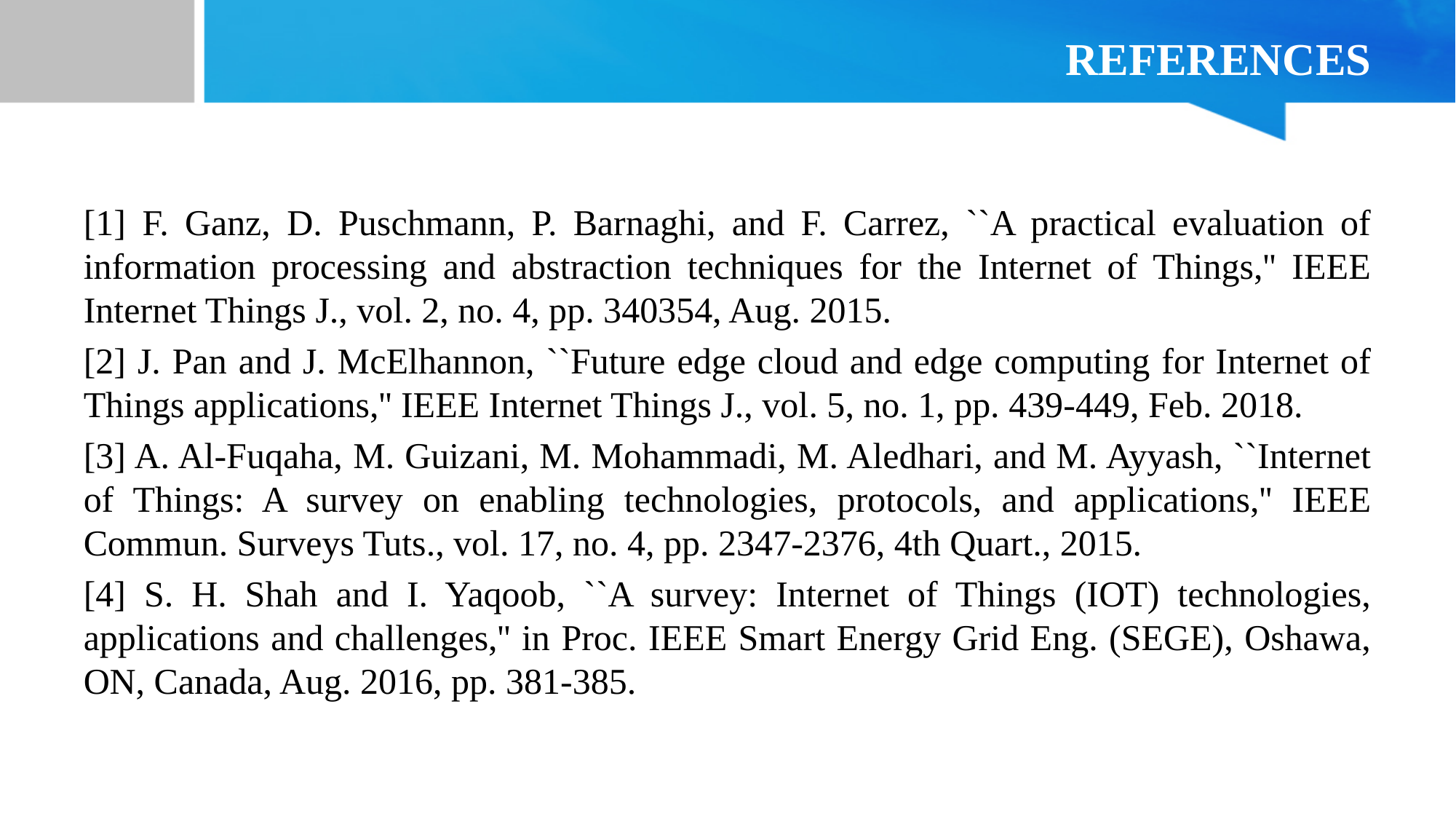

# REFERENCES
[1] F. Ganz, D. Puschmann, P. Barnaghi, and F. Carrez, ``A practical evaluation of information processing and abstraction techniques for the Internet of Things,'' IEEE Internet Things J., vol. 2, no. 4, pp. 340354, Aug. 2015.
[2] J. Pan and J. McElhannon, ``Future edge cloud and edge computing for Internet of Things applications,'' IEEE Internet Things J., vol. 5, no. 1, pp. 439-449, Feb. 2018.
[3] A. Al-Fuqaha, M. Guizani, M. Mohammadi, M. Aledhari, and M. Ayyash, ``Internet of Things: A survey on enabling technologies, protocols, and applications,'' IEEE Commun. Surveys Tuts., vol. 17, no. 4, pp. 2347-2376, 4th Quart., 2015.
[4] S. H. Shah and I. Yaqoob, ``A survey: Internet of Things (IOT) technologies, applications and challenges,'' in Proc. IEEE Smart Energy Grid Eng. (SEGE), Oshawa, ON, Canada, Aug. 2016, pp. 381-385.